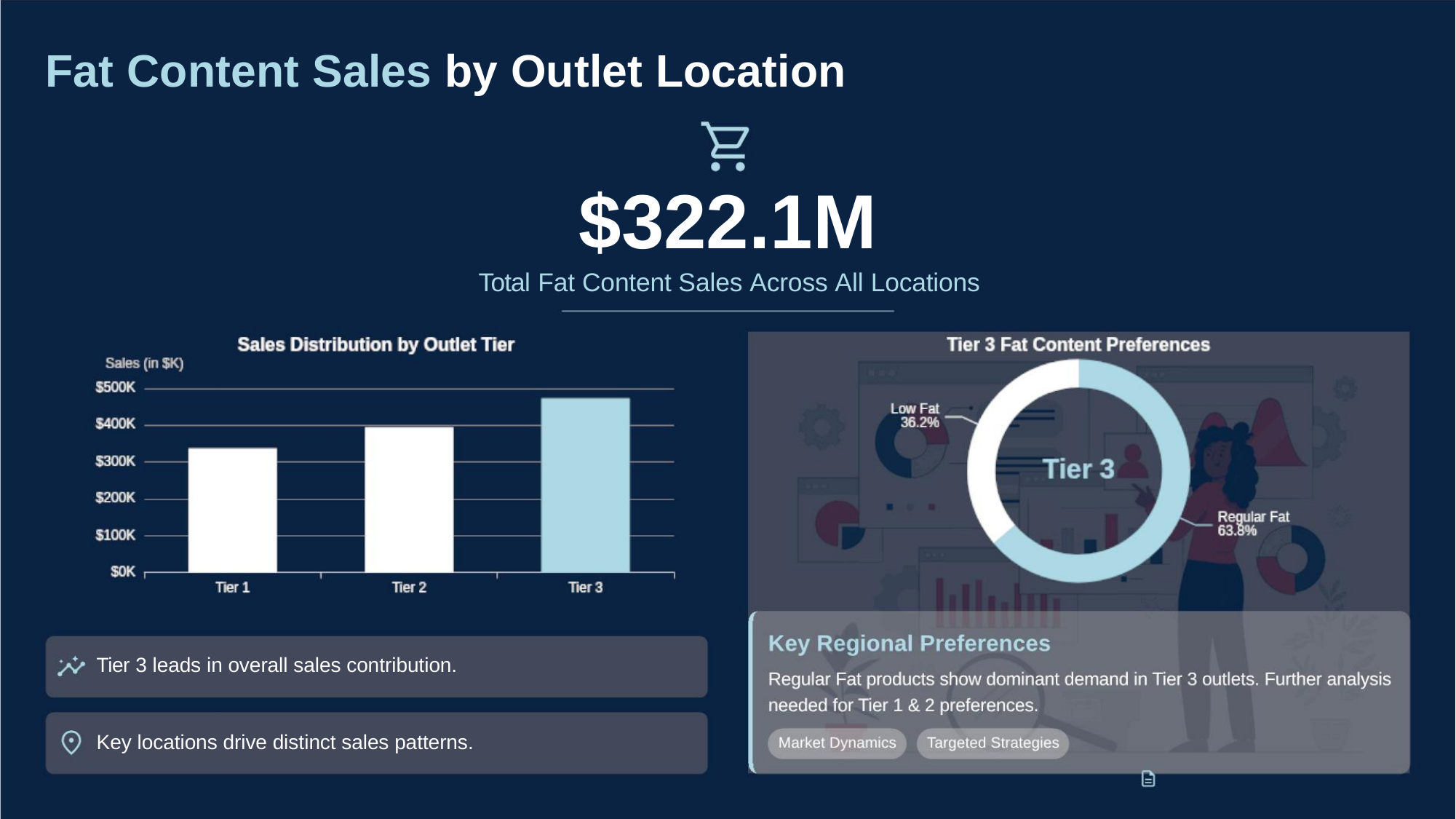

Fat Content Sales by Outlet Location
$322.1M
Total Fat Content Sales Across All Locations
Tier 3 leads in overall sales contribution.
Key locations drive distinct sales patterns.